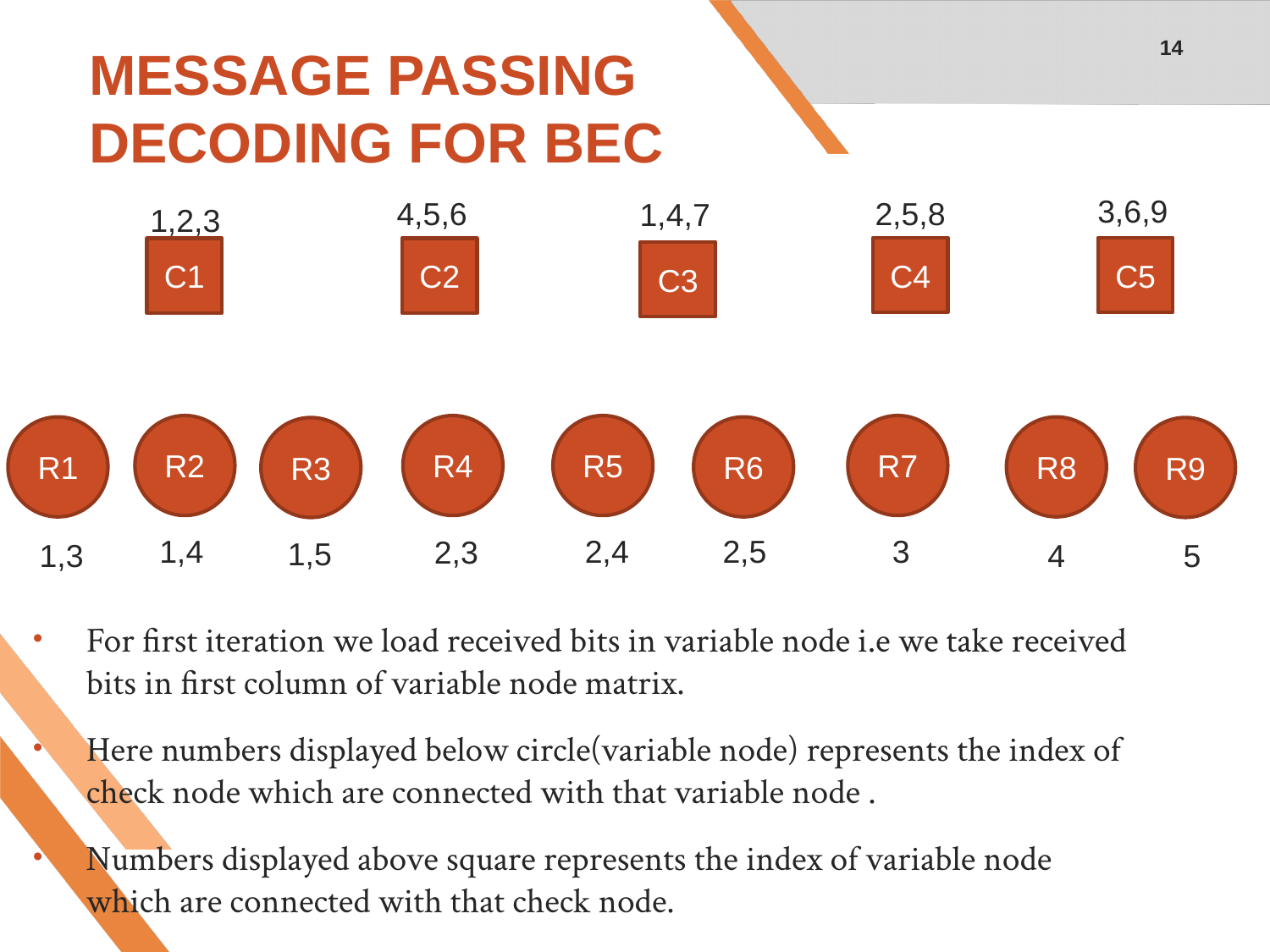

14
# MESSAGE PASSING DECODING FOR BEC
3,6,9
4,5,6
2,5,8
1,4,7
1,2,3
C4
C5
C1
C2
C3
R2
R4
R5
R7
R1
R6
R8
R9
R3
1,4
2,5
3
2,4
2,3
1,5
1,3
4
5
For first iteration we load received bits in variable node i.e we take received bits in first column of variable node matrix.
Here numbers displayed below circle(variable node) represents the index of  check node which are connected with that variable node .
Numbers displayed above square represents the index of variable node which are connected with that check node.